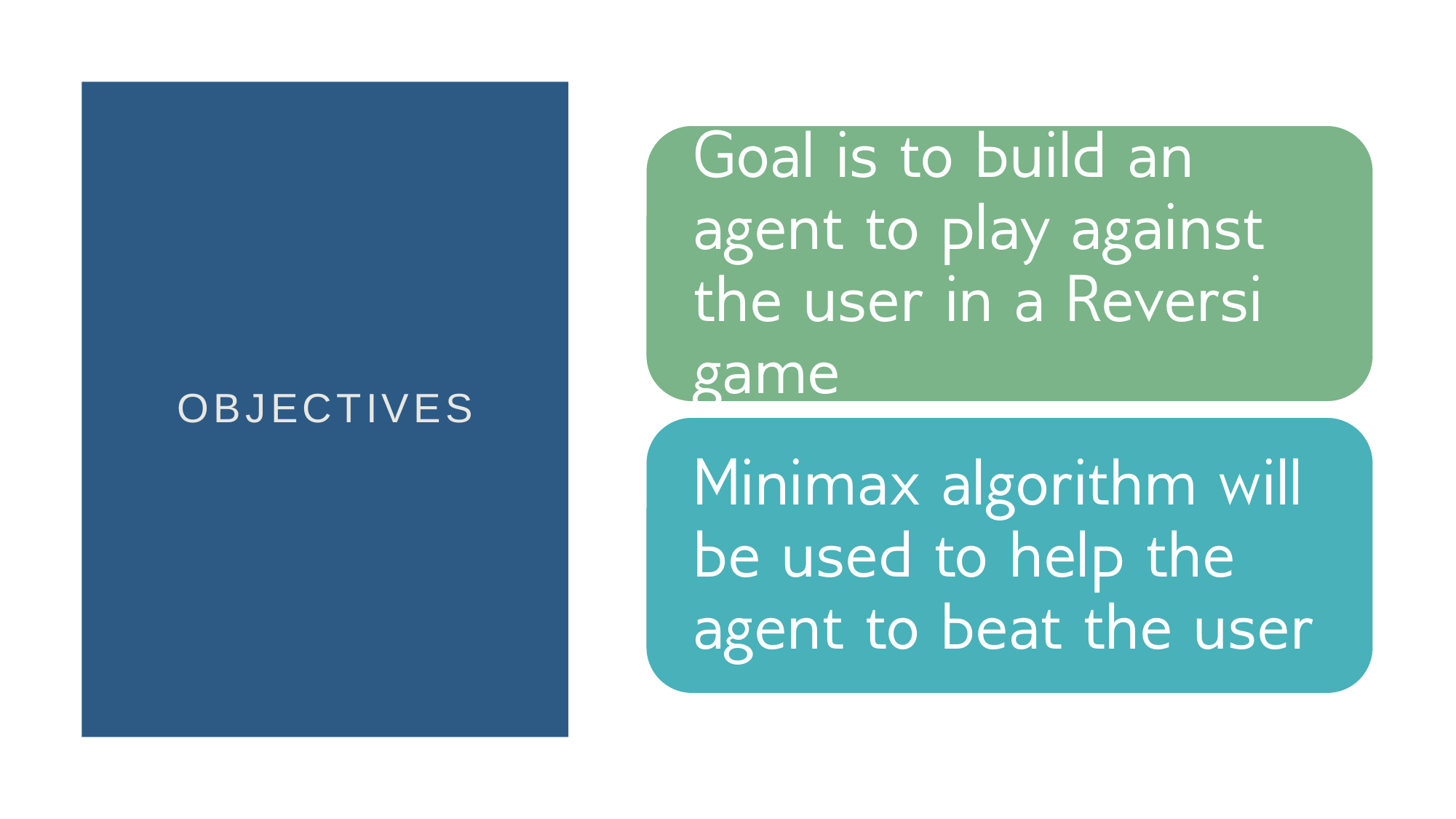

Goal is to build an agent to play against the user in a Reversi game
Minimax algorithm will be used to help the agent to beat the user
# Objectives